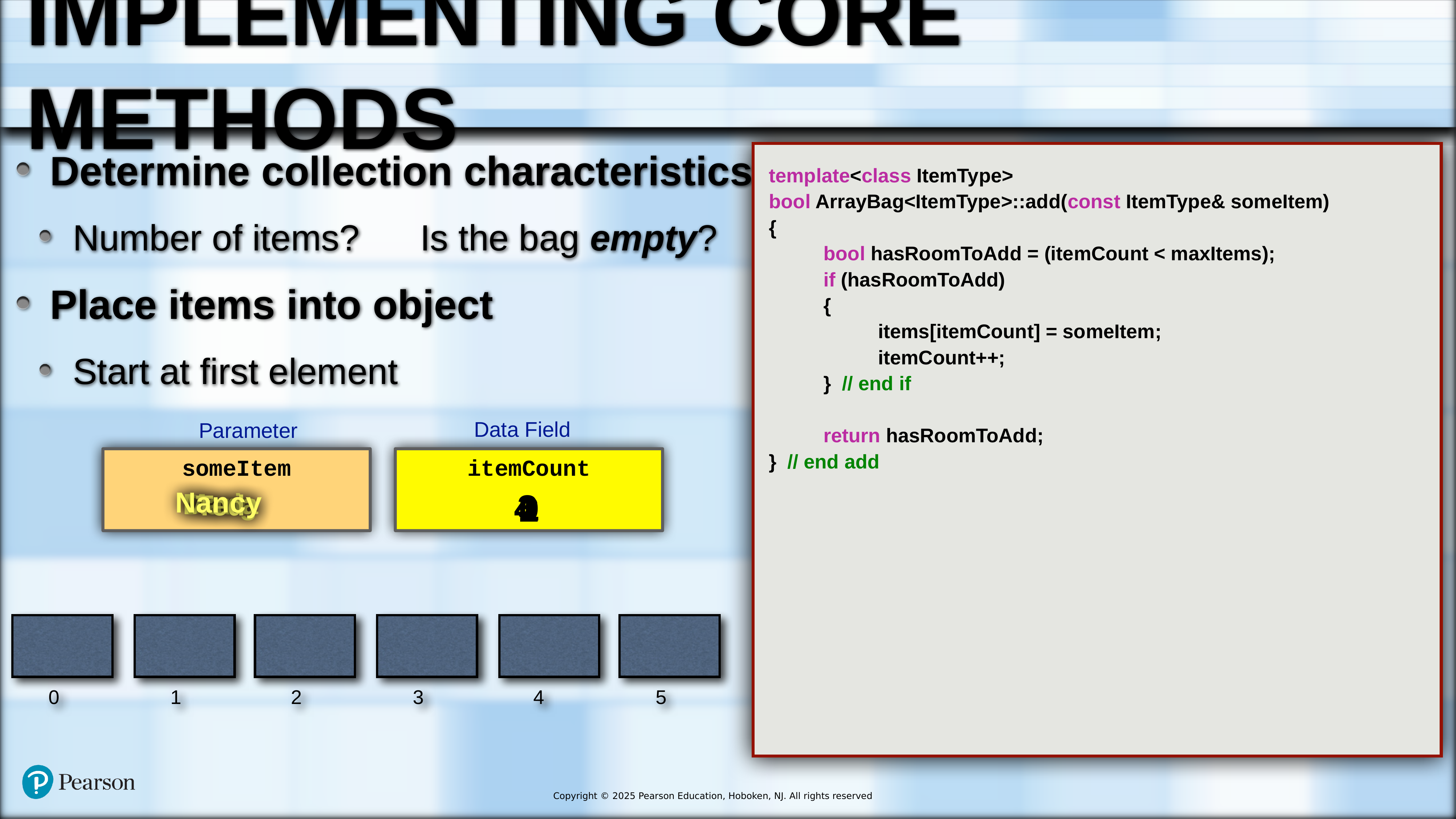

# Implementing Core Methods
Determine collection characteristics
Number of items?      Is the bag empty?
Place items into object
Start at first element

template<class ItemType>
bool ArrayBag<ItemType>::add(const ItemType& someItem)
{
	bool hasRoomToAdd = (itemCount < maxItems);
	if (hasRoomToAdd)
	{
		items[itemCount] = someItem;
		itemCount++;
	}  // end if

	return hasRoomToAdd;
}  // end add
Data Field
Parameter
someItem
itemCount
Nancy
3
Maria
Doug
4
0
1
Ted
2

0

1

2

3

4

5